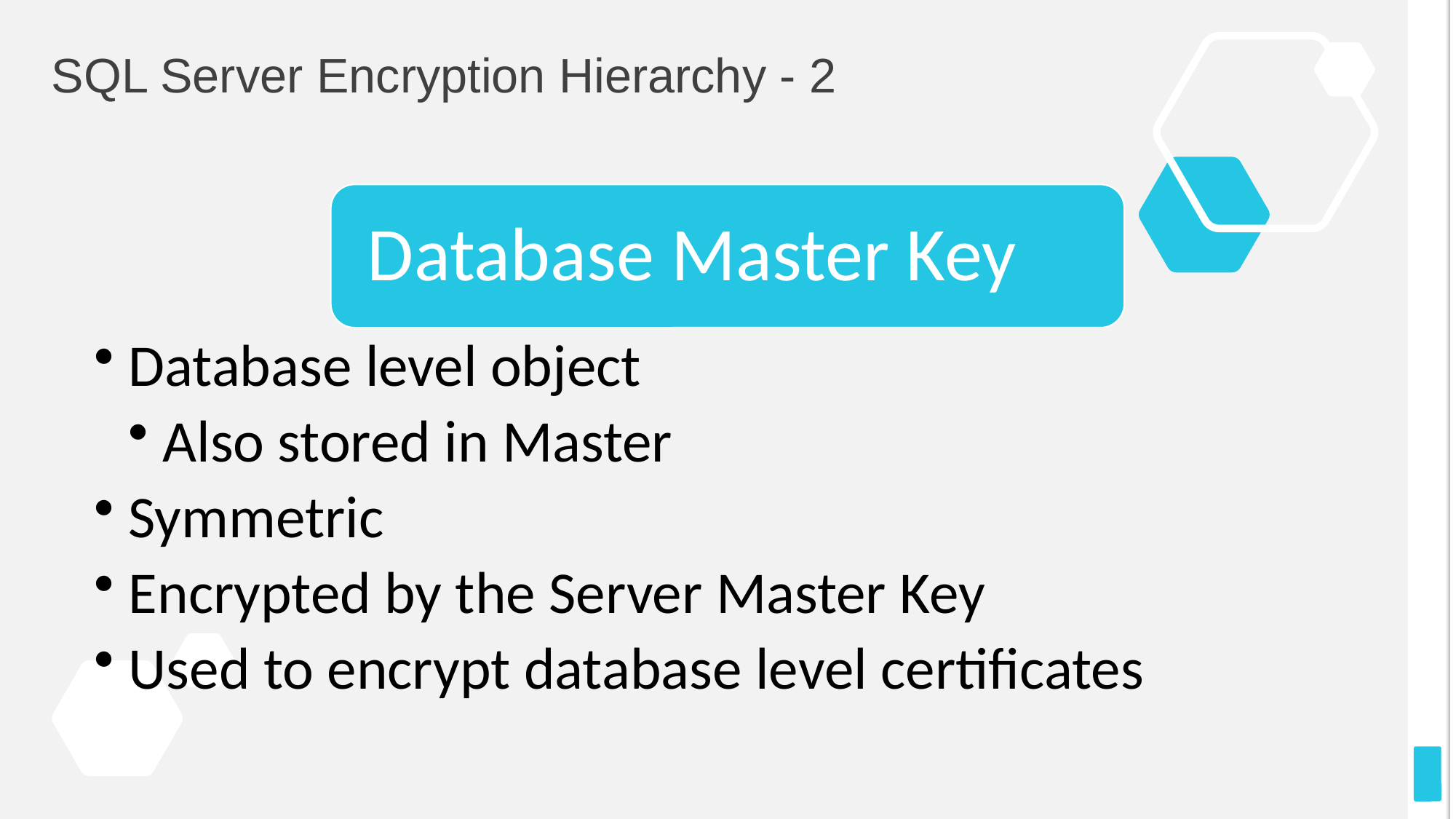

# SQL Server Encryption Hierarchy - 2
Database Master Key
Database level object
Also stored in Master
Symmetric
Encrypted by the Server Master Key
Used to encrypt database level certificates